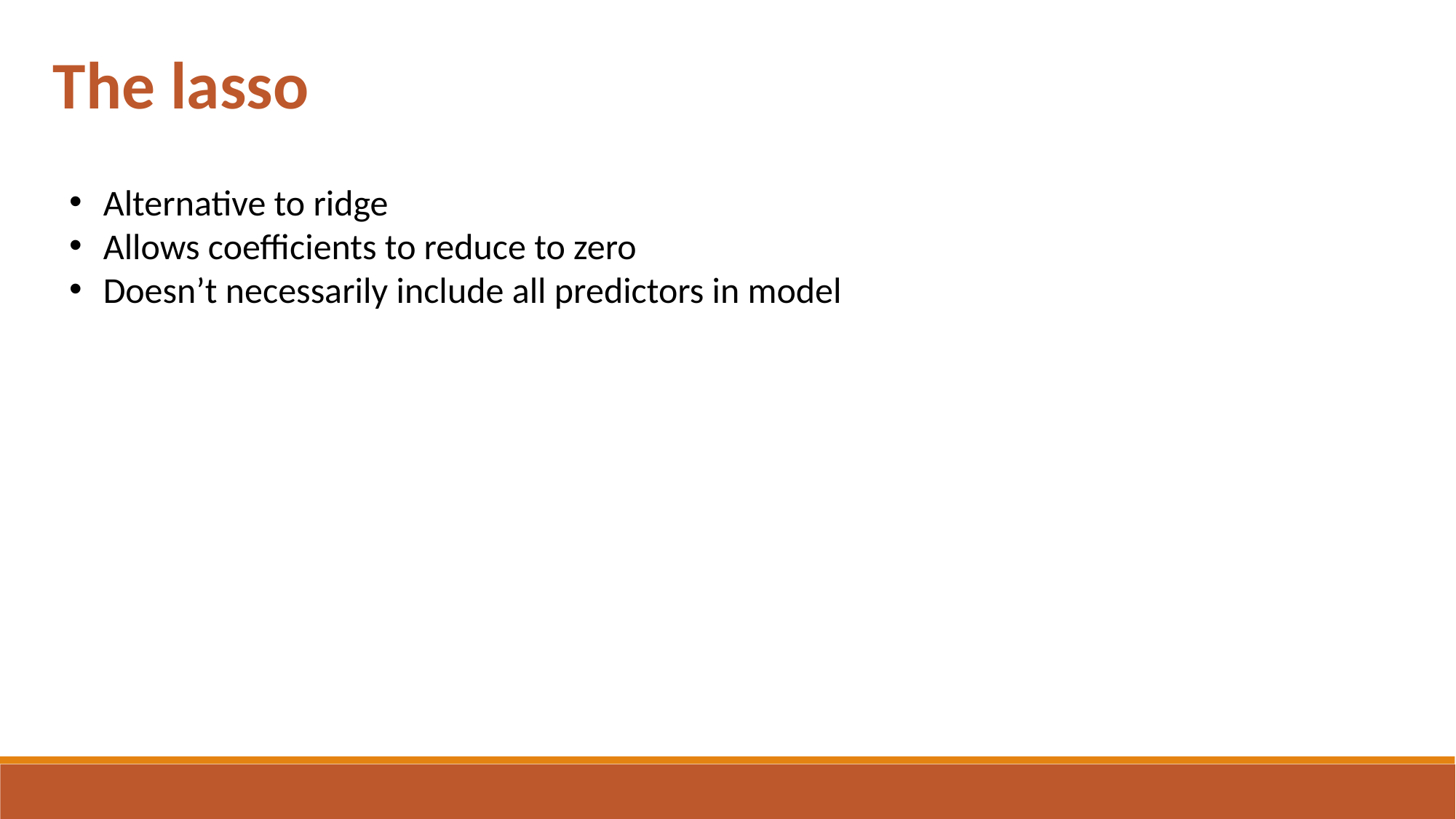

The lasso
Alternative to ridge
Allows coefficients to reduce to zero
Doesn’t necessarily include all predictors in model